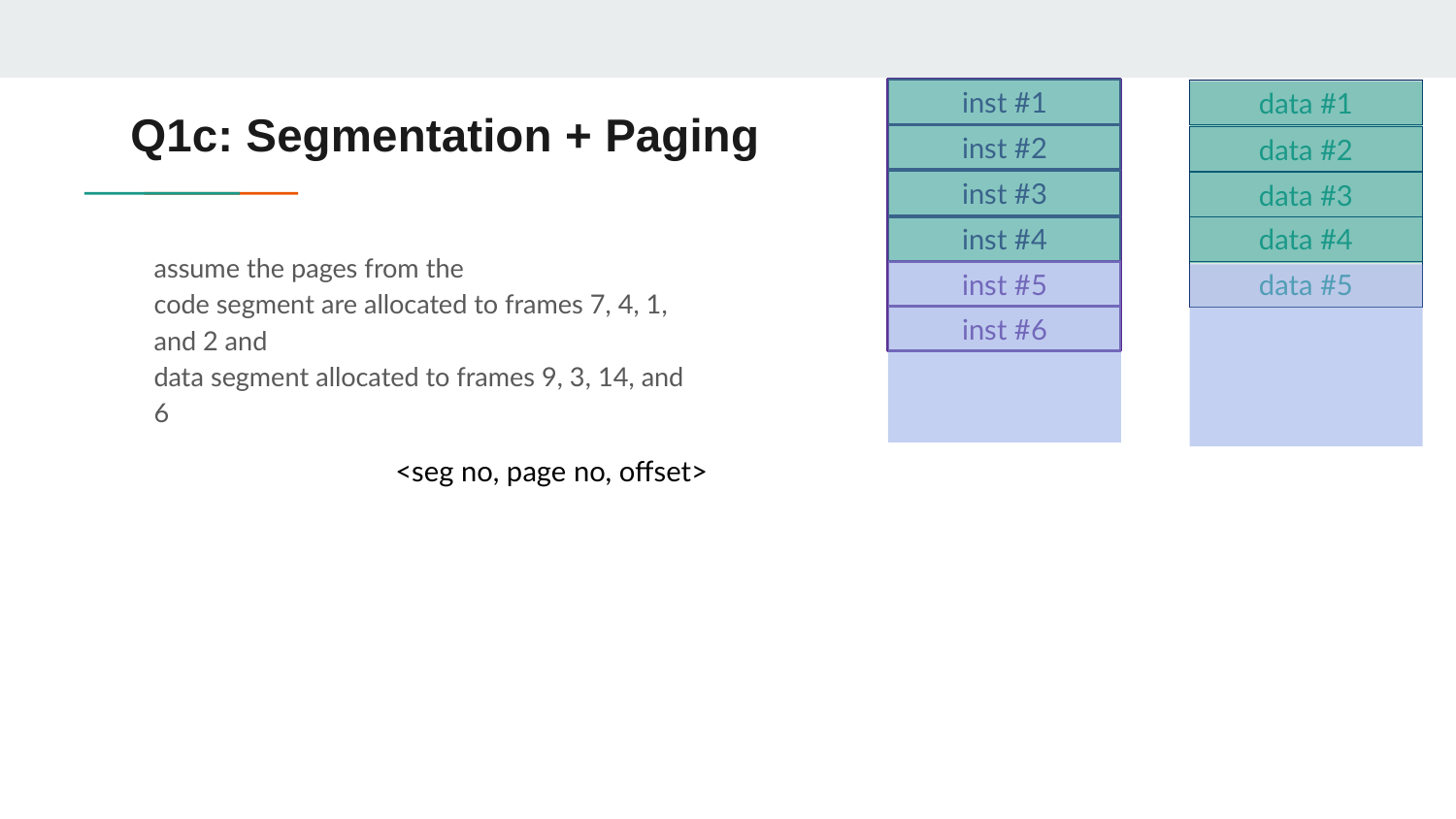

inst #1
data #1

# Q1c: Segmentation + Paging
inst #2
data #2
inst #3
data #3
inst #4
data #4
assume the pages from the
code segment are allocated to frames 7, 4, 1, and 2 and
data segment allocated to frames 9, 3, 14, and 6

inst #5
data #5

inst #6
<seg no, page no, offset>